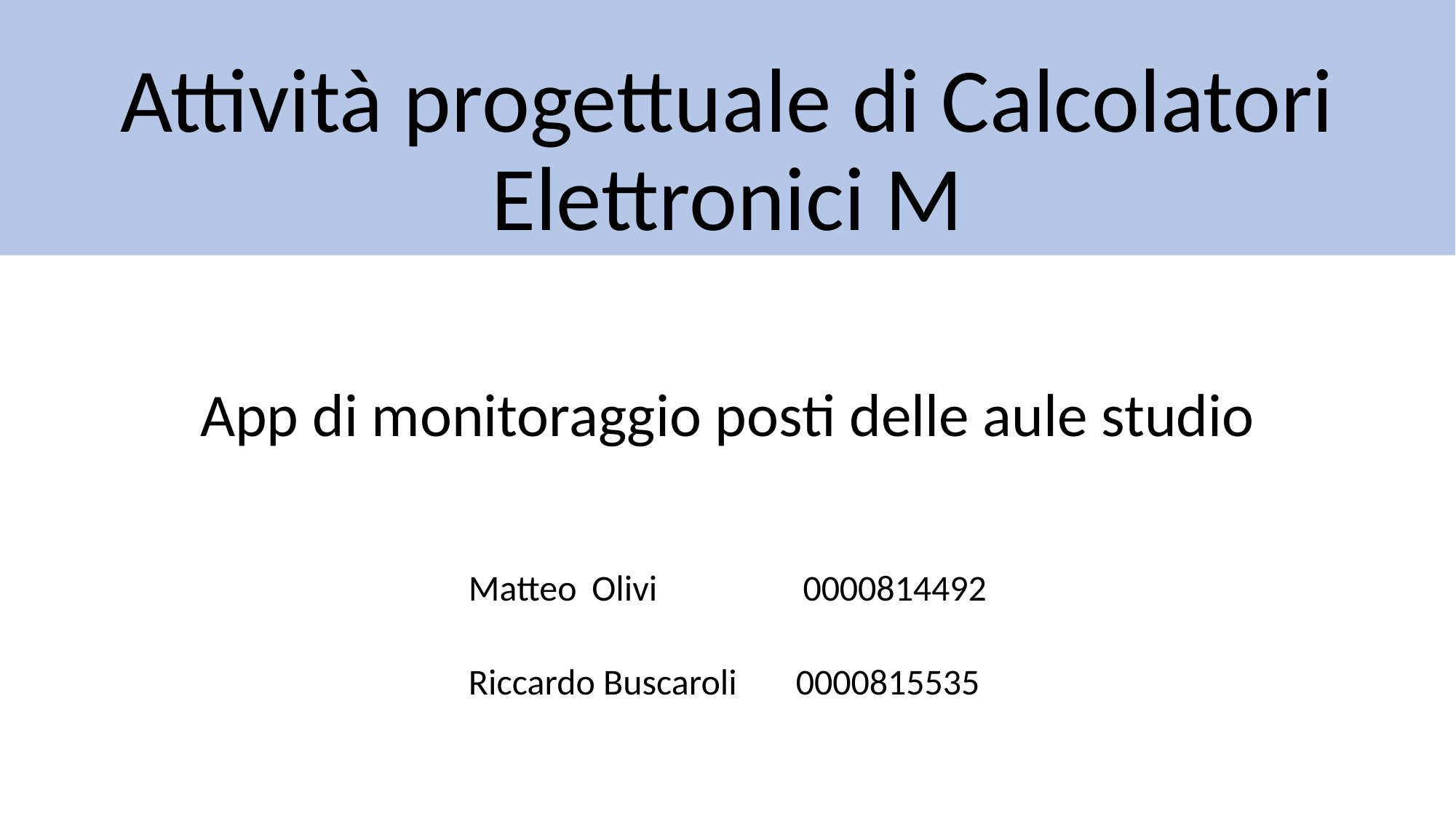

# Attività progettuale di Calcolatori Elettronici M
App di monitoraggio posti delle aule studio
Matteo Olivi		0000814492
Riccardo Buscaroli	0000815535